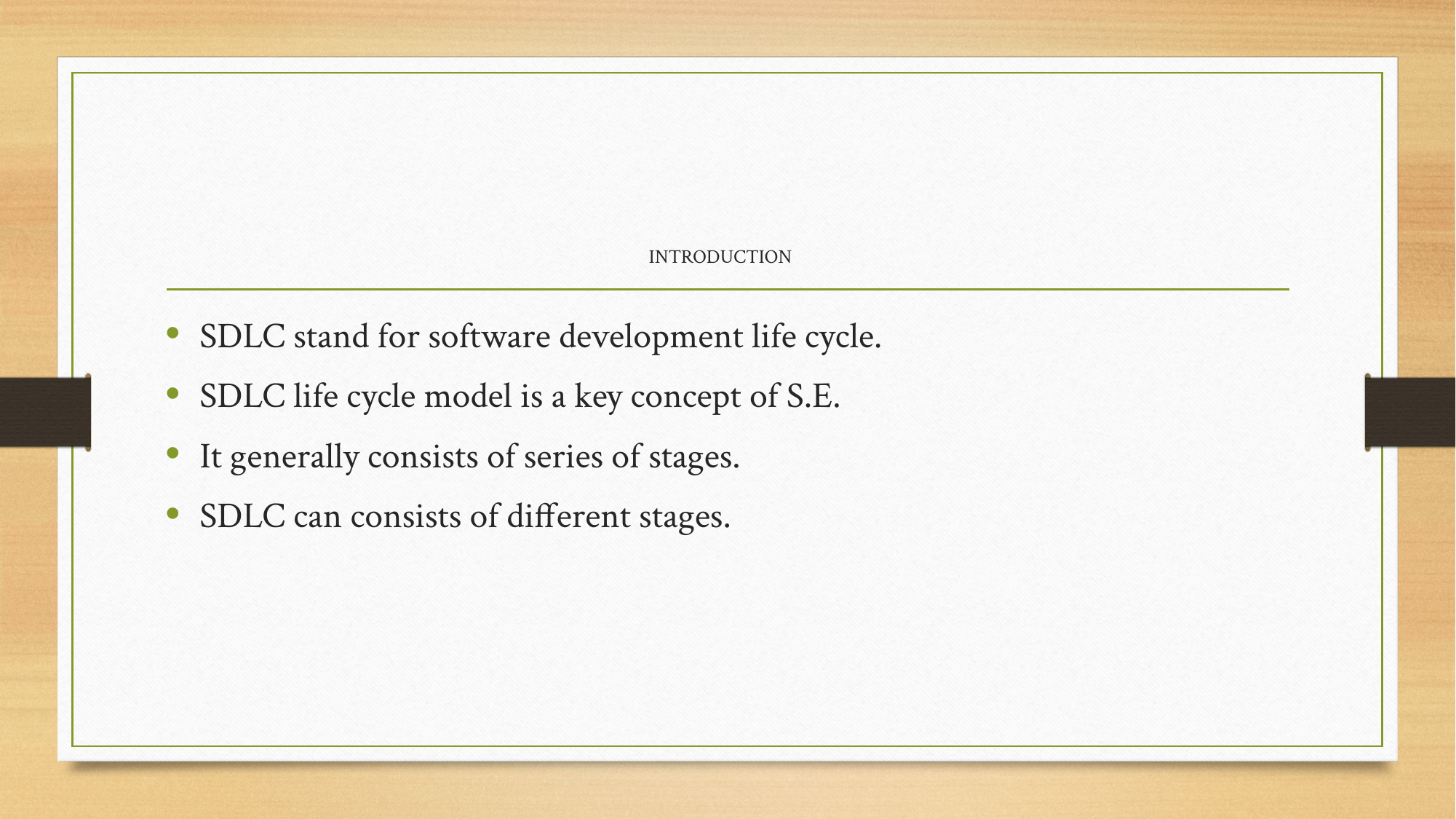

# INTRODUCTION
SDLC stand for software development life cycle.
SDLC life cycle model is a key concept of S.E.
It generally consists of series of stages.
SDLC can consists of different stages.